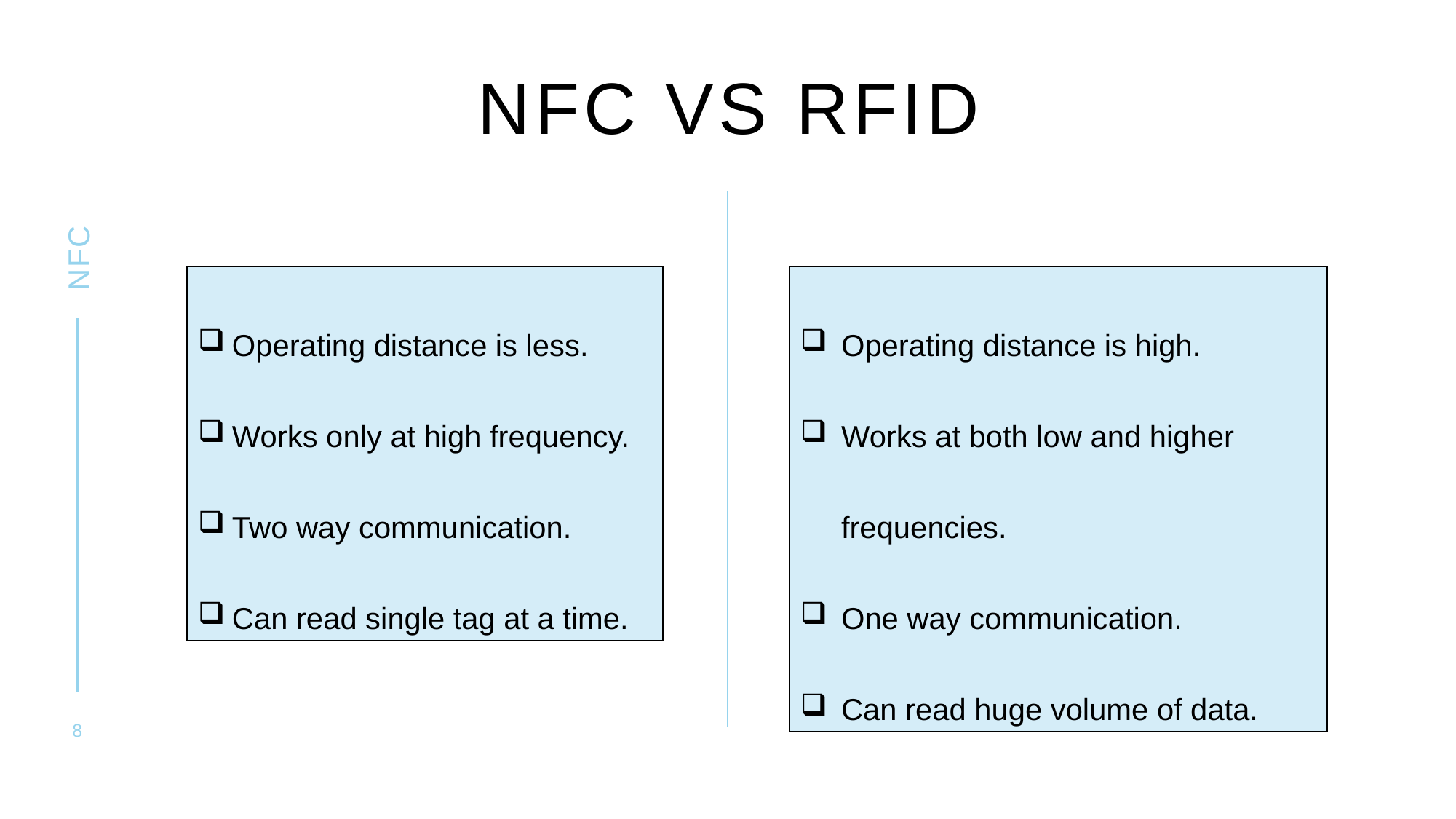

# Nfc vs rfid
NFC
Operating distance is high.
Works at both low and higher frequencies.
One way communication.
Can read huge volume of data.
Operating distance is less.
Works only at high frequency.
Two way communication.
Can read single tag at a time.
8